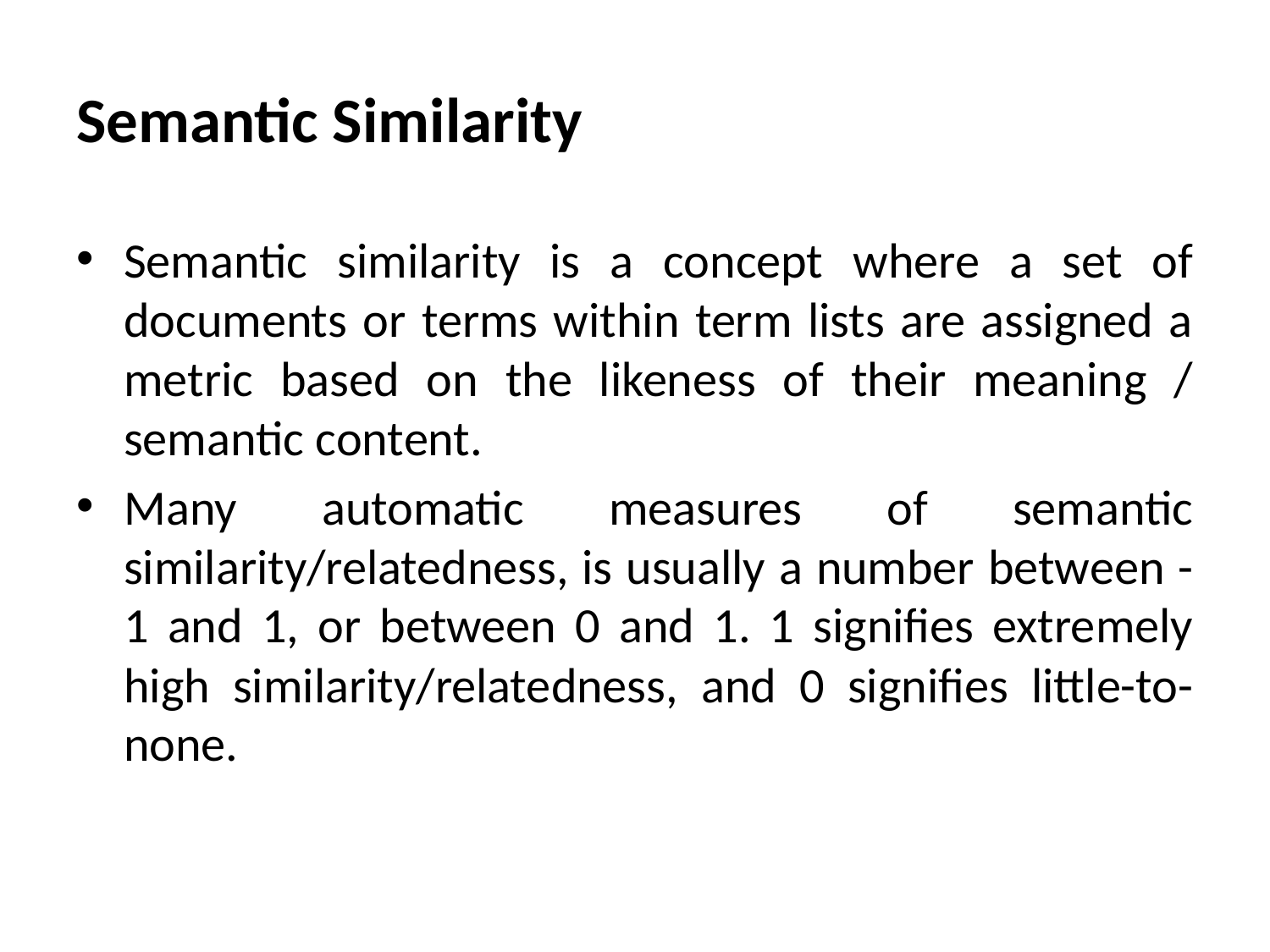

# Semantic Similarity
Semantic similarity is a concept where a set of documents or terms within term lists are assigned a metric based on the likeness of their meaning / semantic content.
Many automatic measures of semantic similarity/relatedness, is usually a number between -1 and 1, or between 0 and 1. 1 signifies extremely high similarity/relatedness, and 0 signifies little-to-none.